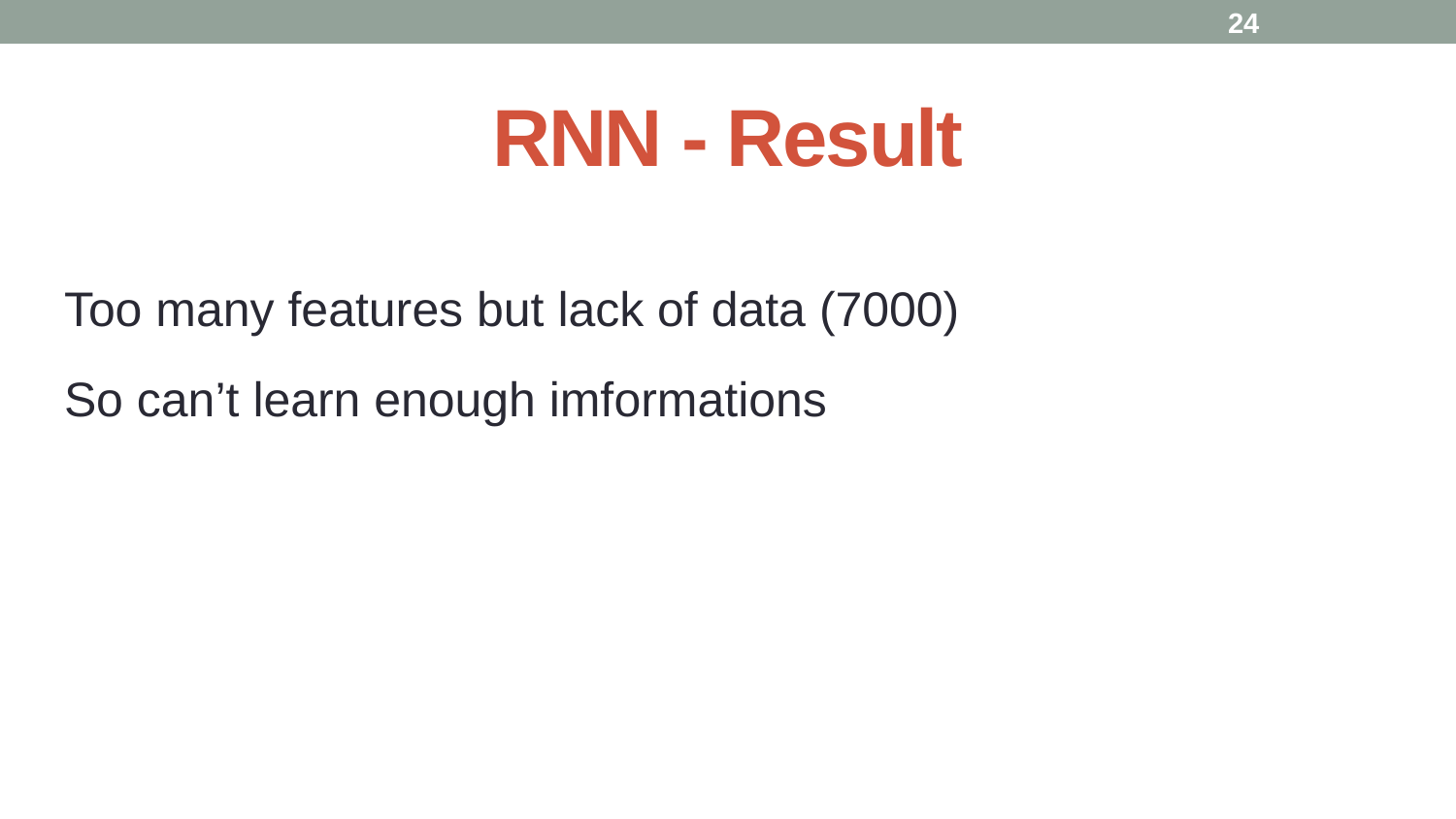

# RNN - Result
Too many features but lack of data (7000)
So can’t learn enough imformations
24